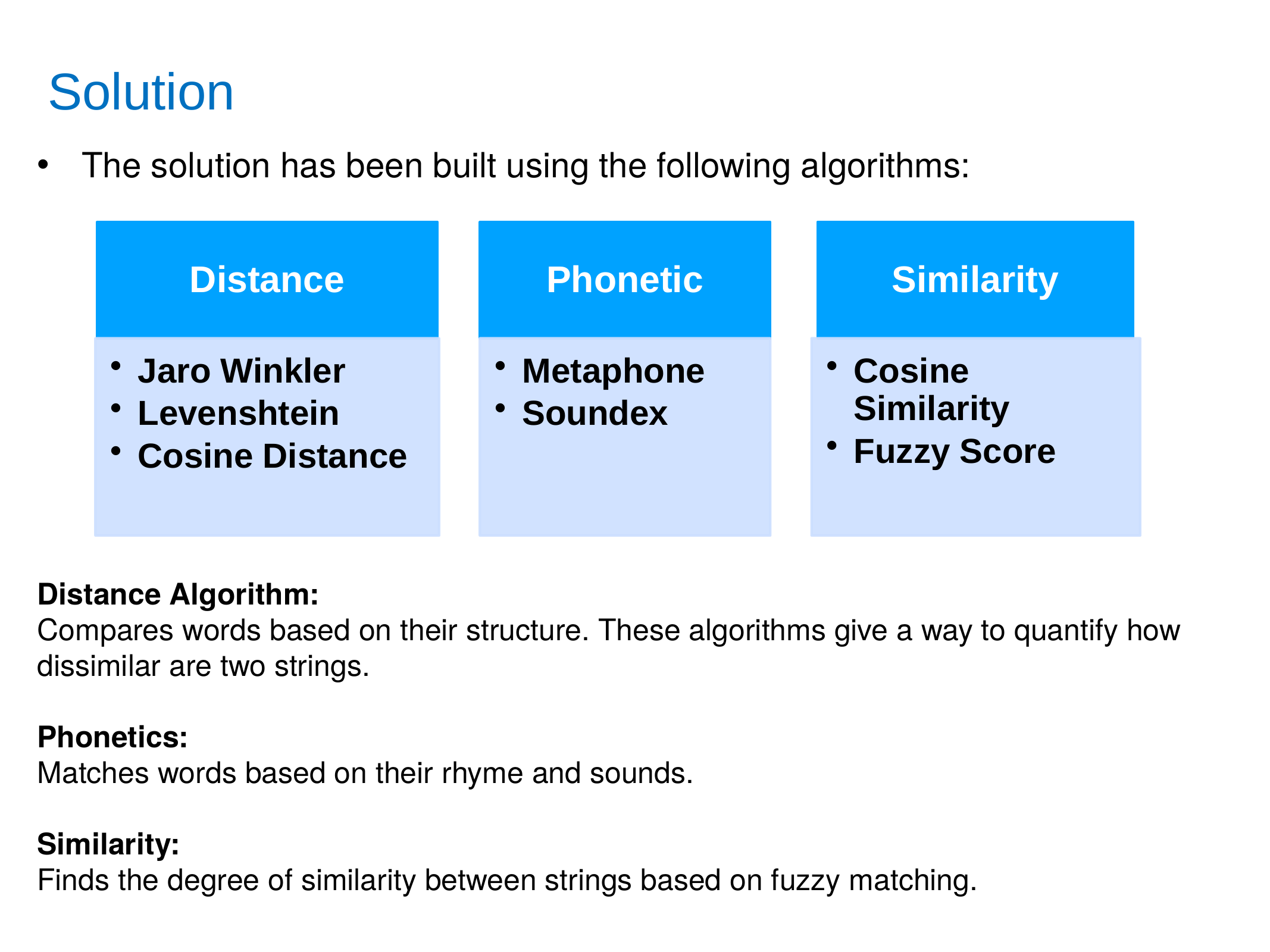

# Solution
The solution has been built using the following algorithms:
Distance
Jaro Winkler
Levenshtein
Cosine Distance
Phonetic
Metaphone
Soundex
Similarity
Cosine Similarity
Fuzzy Score
Distance Algorithm:
Compares words based on their structure. These algorithms give a way to quantify how dissimilar are two strings.
Phonetics:
Matches words based on their rhyme and sounds.

Similarity:
Finds the degree of similarity between strings based on fuzzy matching.